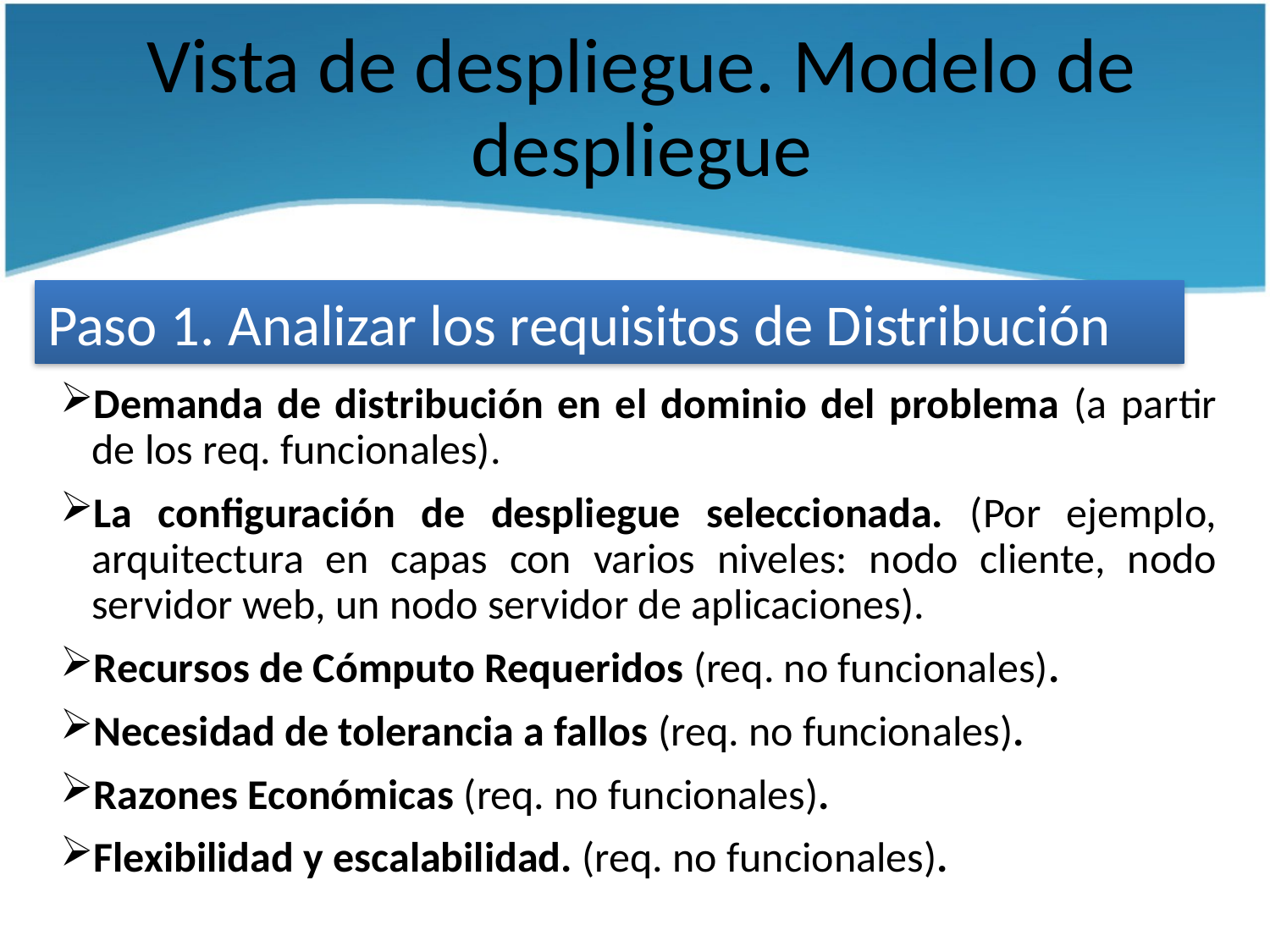

Vista de despliegue. Modelo de despliegue
Paso 1. Analizar los requisitos de Distribución
Demanda de distribución en el dominio del problema (a partir de los req. funcionales).
La configuración de despliegue seleccionada. (Por ejemplo, arquitectura en capas con varios niveles: nodo cliente, nodo servidor web, un nodo servidor de aplicaciones).
Recursos de Cómputo Requeridos (req. no funcionales).
Necesidad de tolerancia a fallos (req. no funcionales).
Razones Económicas (req. no funcionales).
Flexibilidad y escalabilidad. (req. no funcionales).